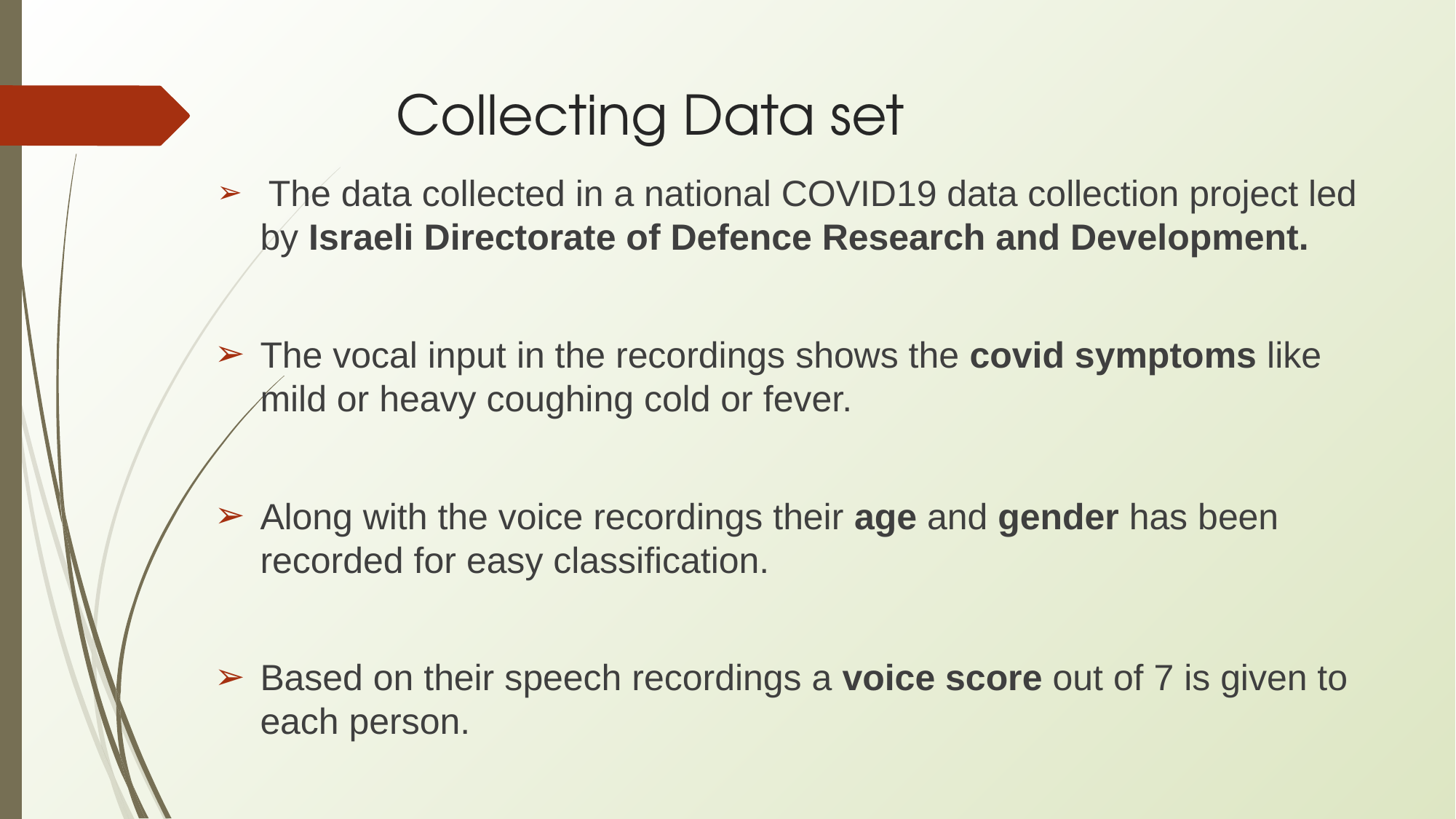

# Collecting Data set
 The data collected in a national COVID19 data collection project led by Israeli Directorate of Defence Research and Development.

The vocal input in the recordings shows the covid symptoms like mild or heavy coughing cold or fever.

Along with the voice recordings their age and gender has been recorded for easy classification.

Based on their speech recordings a voice score out of 7 is given to each person.